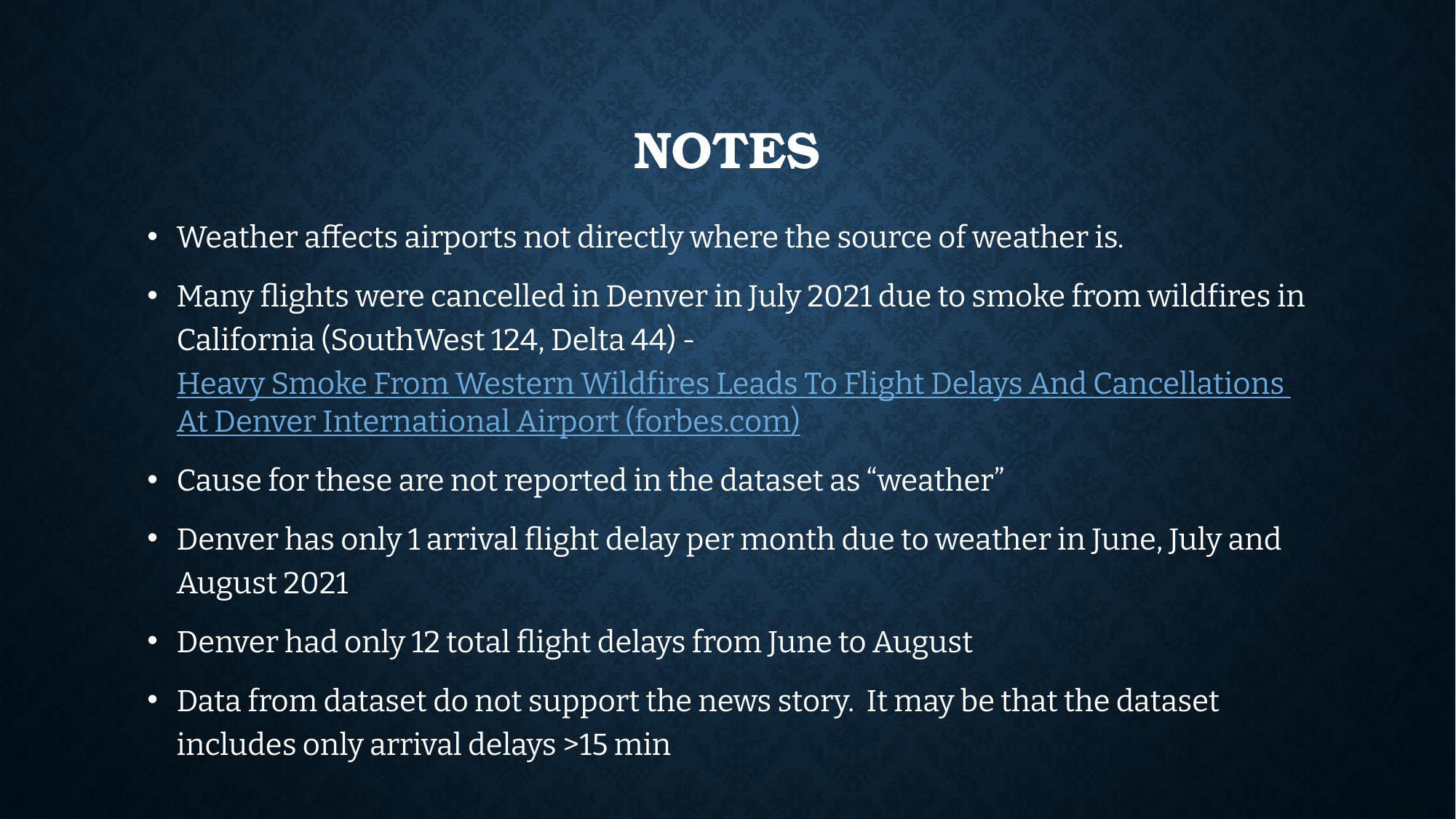

# Notes
Weather affects airports not directly where the source of weather is.
Many flights were cancelled in Denver in July 2021 due to smoke from wildfires in California (SouthWest 124, Delta 44) - Heavy Smoke From Western Wildfires Leads To Flight Delays And Cancellations At Denver International Airport (forbes.com)
Cause for these are not reported in the dataset as “weather”
Denver has only 1 arrival flight delay per month due to weather in June, July and August 2021
Denver had only 12 total flight delays from June to August
Data from dataset do not support the news story.  It may be that the dataset includes only arrival delays >15 min